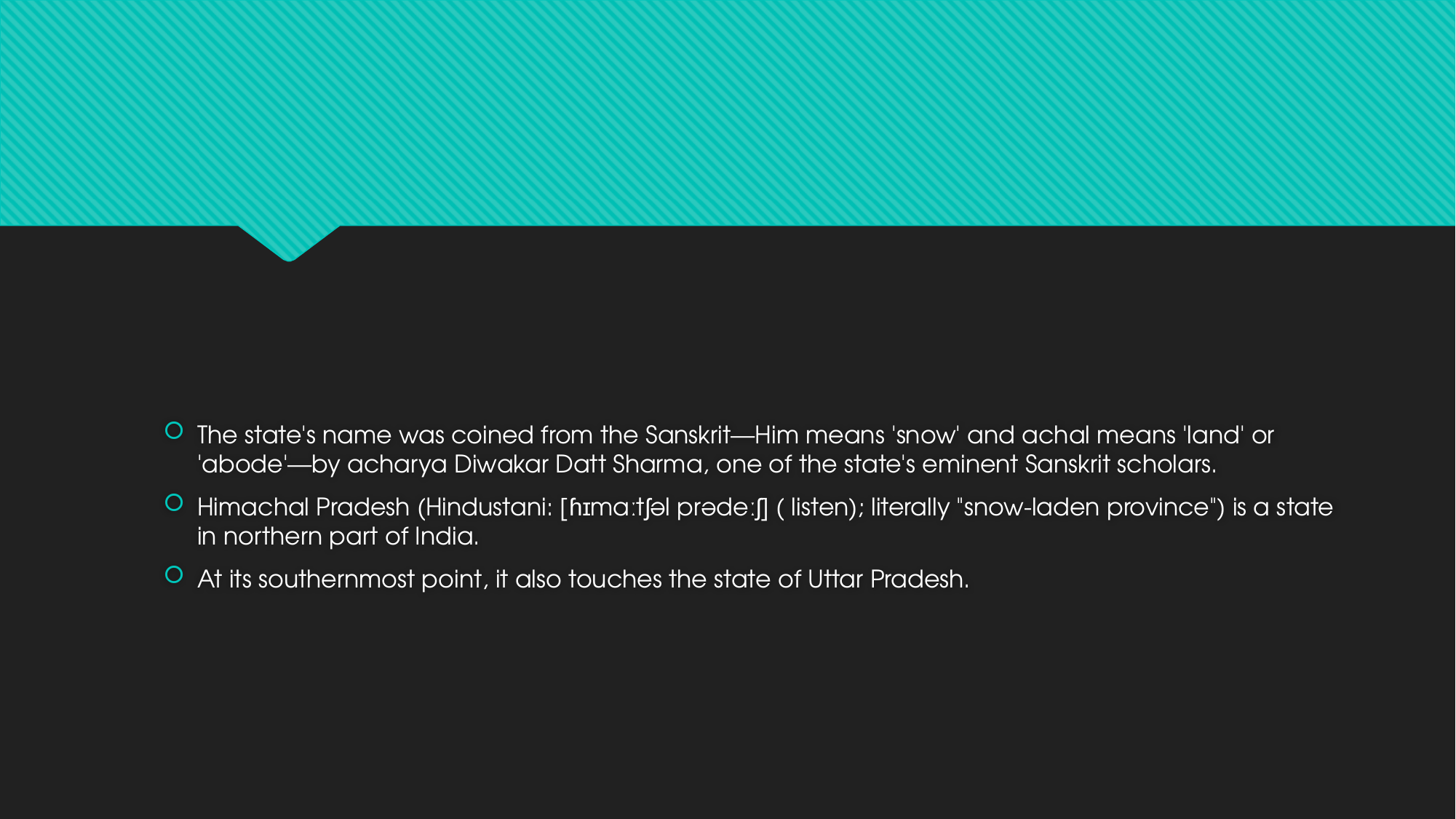

#

The state's name was coined from the Sanskrit—Him means 'snow' and achal means 'land' or 'abode'—by acharya Diwakar Datt Sharma, one of the state's eminent Sanskrit scholars.
Himachal Pradesh (Hindustani: [ɦɪmaːtʃəl prədeːʃ] ( listen); literally "snow-laden province") is a state in northern part of India.
At its southernmost point, it also touches the state of Uttar Pradesh.